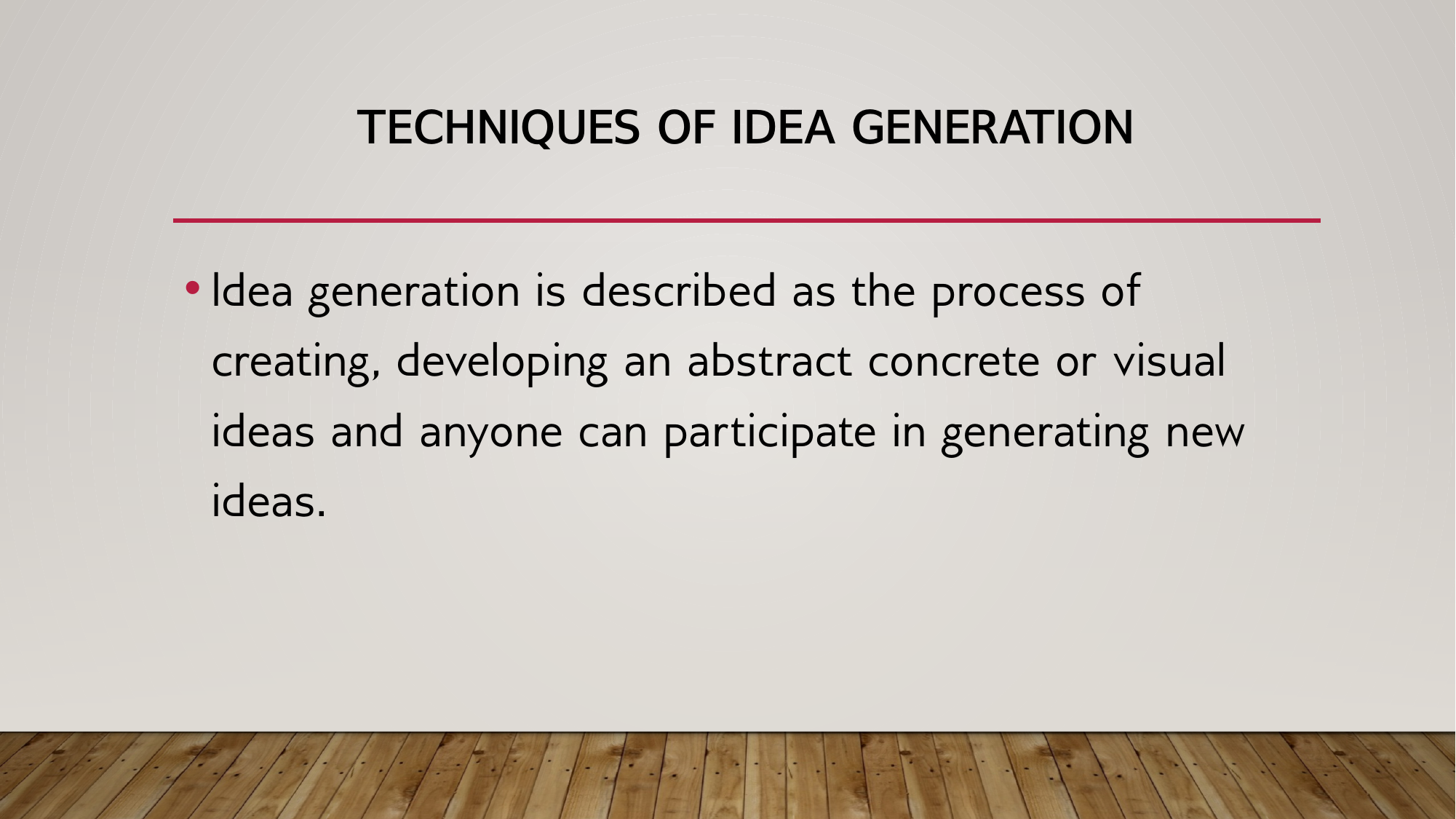

# TECHNIQUES OF IDEA GENERATION
Idea generation is described as the process of creating, developing an abstract concrete or visual ideas and anyone can participate in generating new ideas.